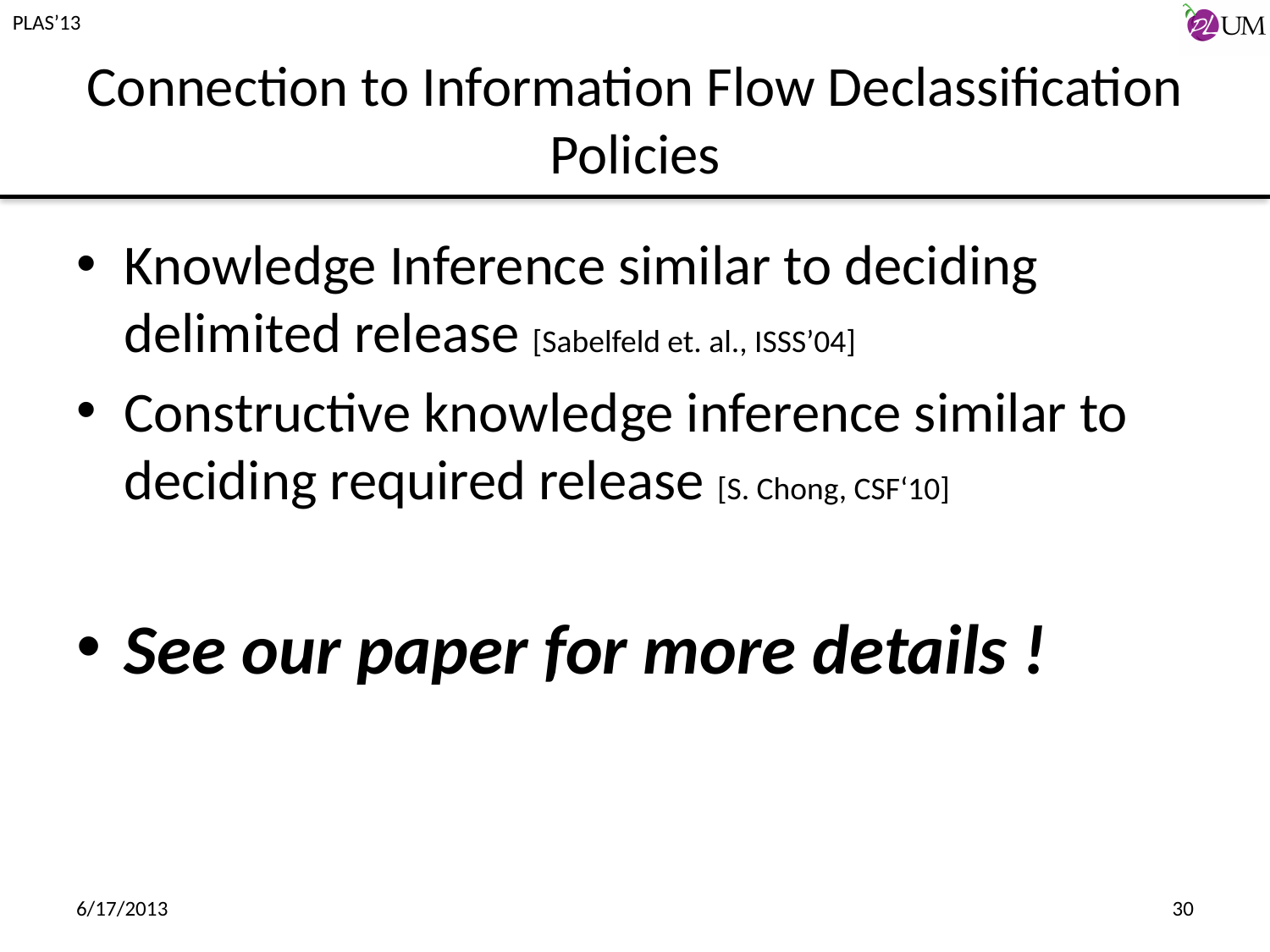

# Connection to Information Flow Declassification Policies
Knowledge Inference similar to deciding delimited release [Sabelfeld et. al., ISSS’04]
Constructive knowledge inference similar to deciding required release [S. Chong, CSF‘10]

See our paper for more details !
6/17/2013
30